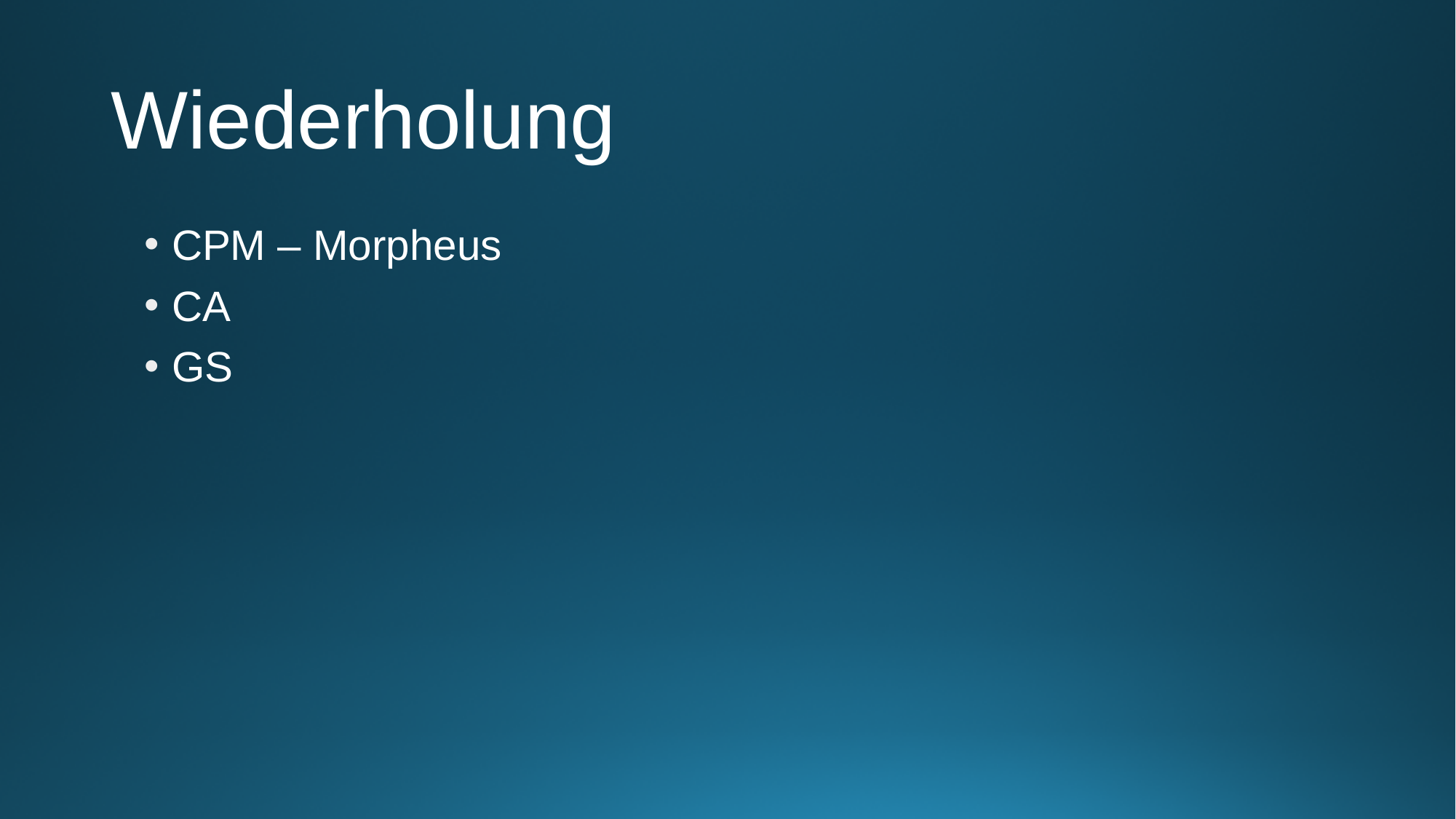

# Wiederholung
CPM – Morpheus
CA
GS